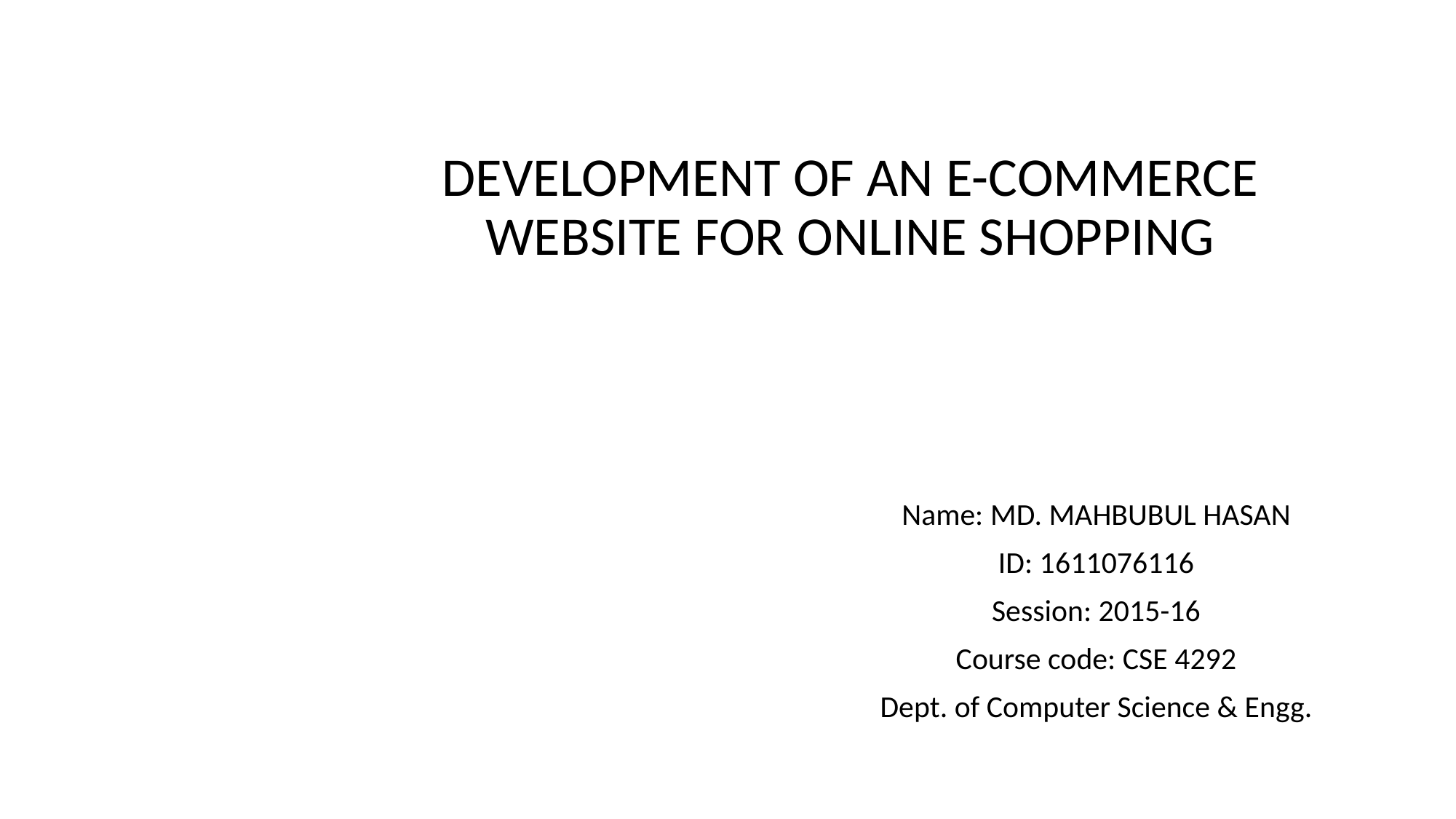

# DEVELOPMENT OF AN E-COMMERCE WEBSITE FOR ONLINE SHOPPING
Name: MD. MAHBUBUL HASAN
ID: 1611076116
Session: 2015-16
Course code: CSE 4292
Dept. of Computer Science & Engg.